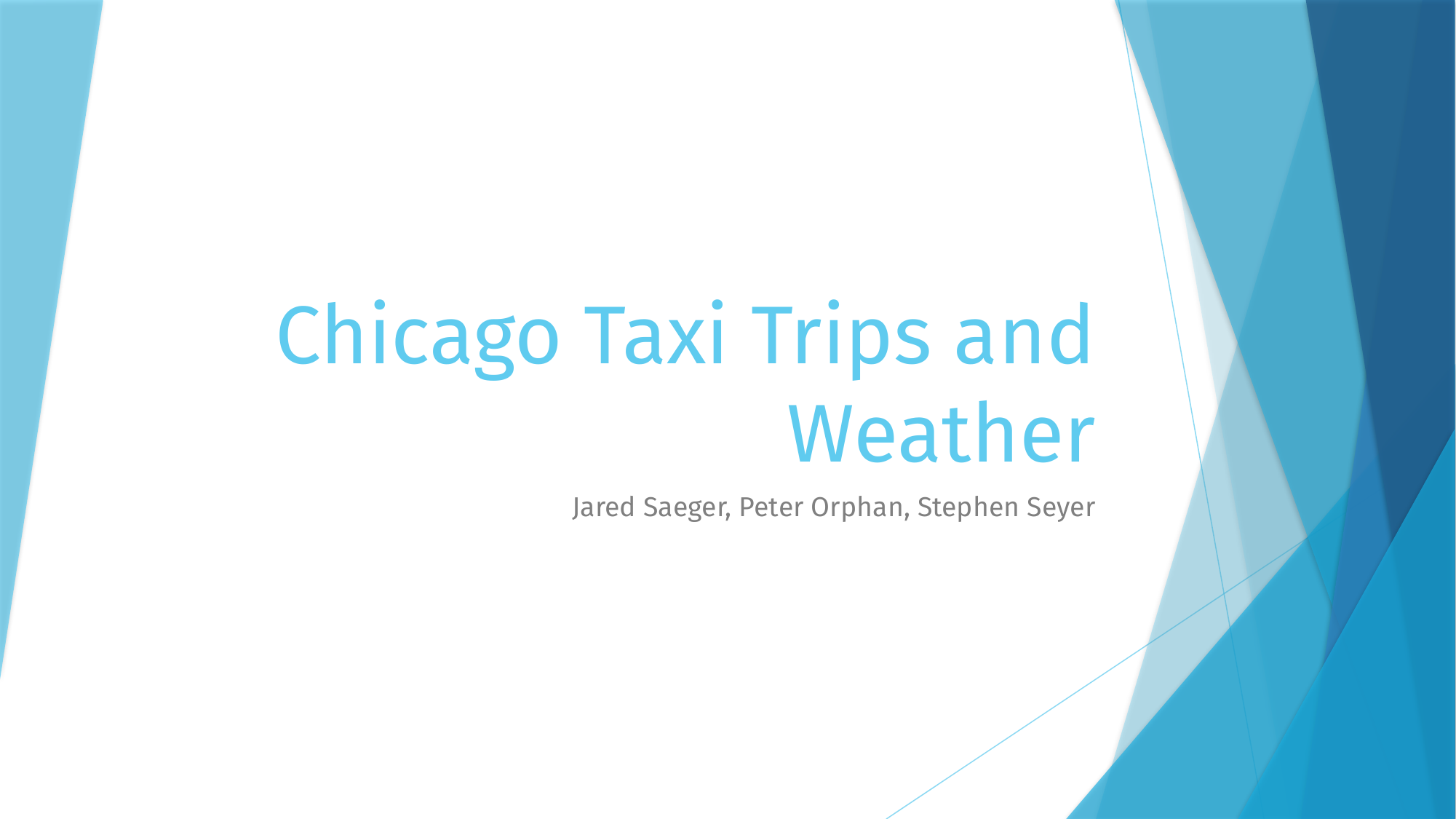

# Chicago Taxi Trips and Weather
Jared Saeger, Peter Orphan, Stephen Seyer